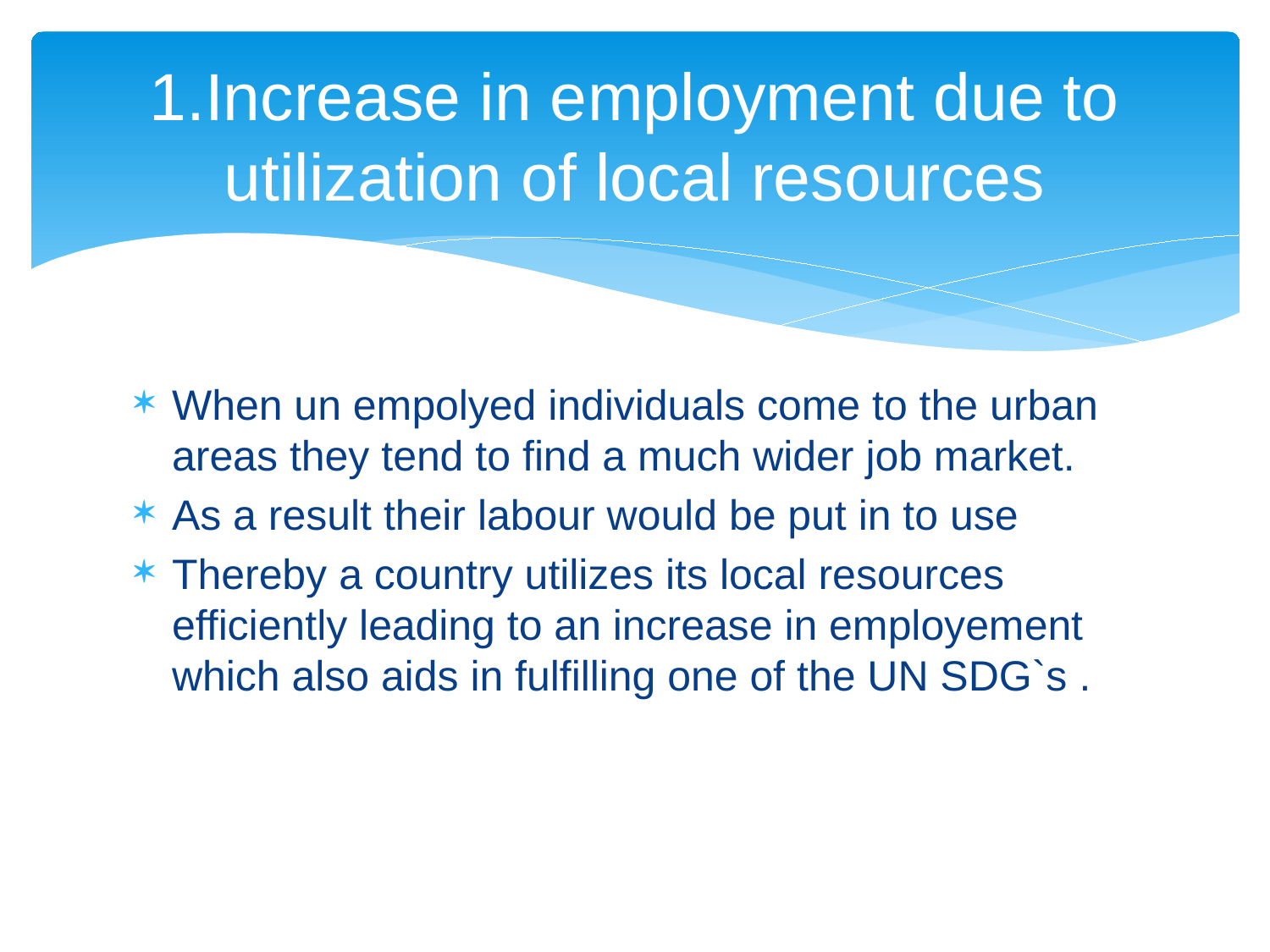

# 1.Increase in employment due to utilization of local resources
When un empolyed individuals come to the urban areas they tend to find a much wider job market.
As a result their labour would be put in to use
Thereby a country utilizes its local resources efficiently leading to an increase in employement which also aids in fulfilling one of the UN SDG`s .